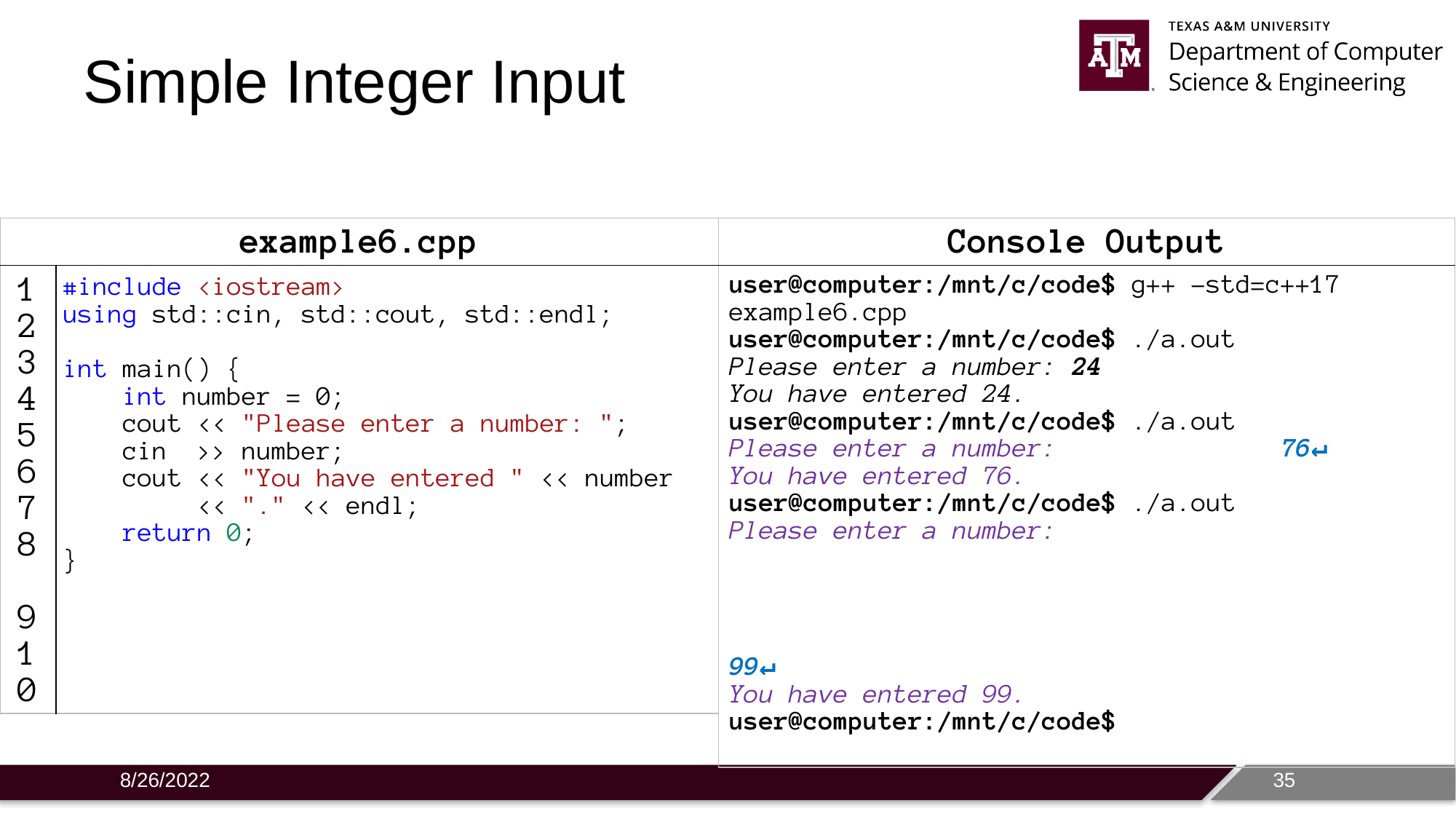

# Simple Integer Input
| Console Output |
| --- |
| user@computer:/mnt/c/code$ g++ -std=c++17 example6.cpp user@computer:/mnt/c/code$ ./a.out Please enter a number: 24 You have entered 24. user@computer:/mnt/c/code$ ./a.out Please enter a number:               76↵ You have entered 76. user@computer:/mnt/c/code$ ./a.out Please enter a number:  99↵ You have entered 99. user@computer:/mnt/c/code$ |
| example6.cpp |  |
| --- | --- |
| 1 2 3 4 5 6 7 8 9 10 | #include <iostream> using std::cin, std::cout, std::endl;   int main() {     int number = 0;     cout << "Please enter a number: ";     cin >> number;     cout << "You have entered " << number << "." << endl;     return 0; } |